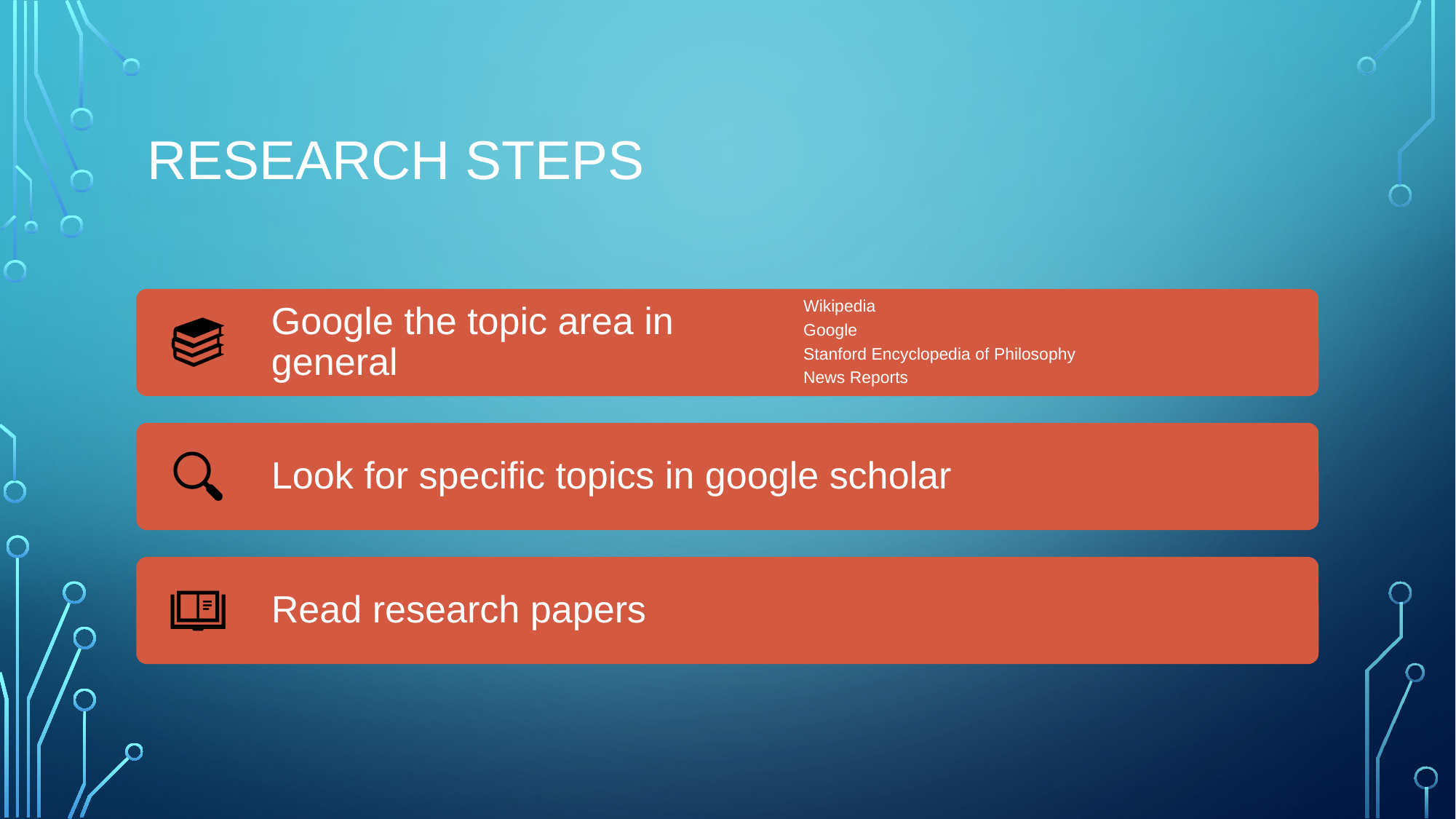

# Research steps
Google the topic area in general
Wikipedia
Google
Stanford Encyclopedia of Philosophy
News Reports
Look for specific topics in google scholar
Read research papers